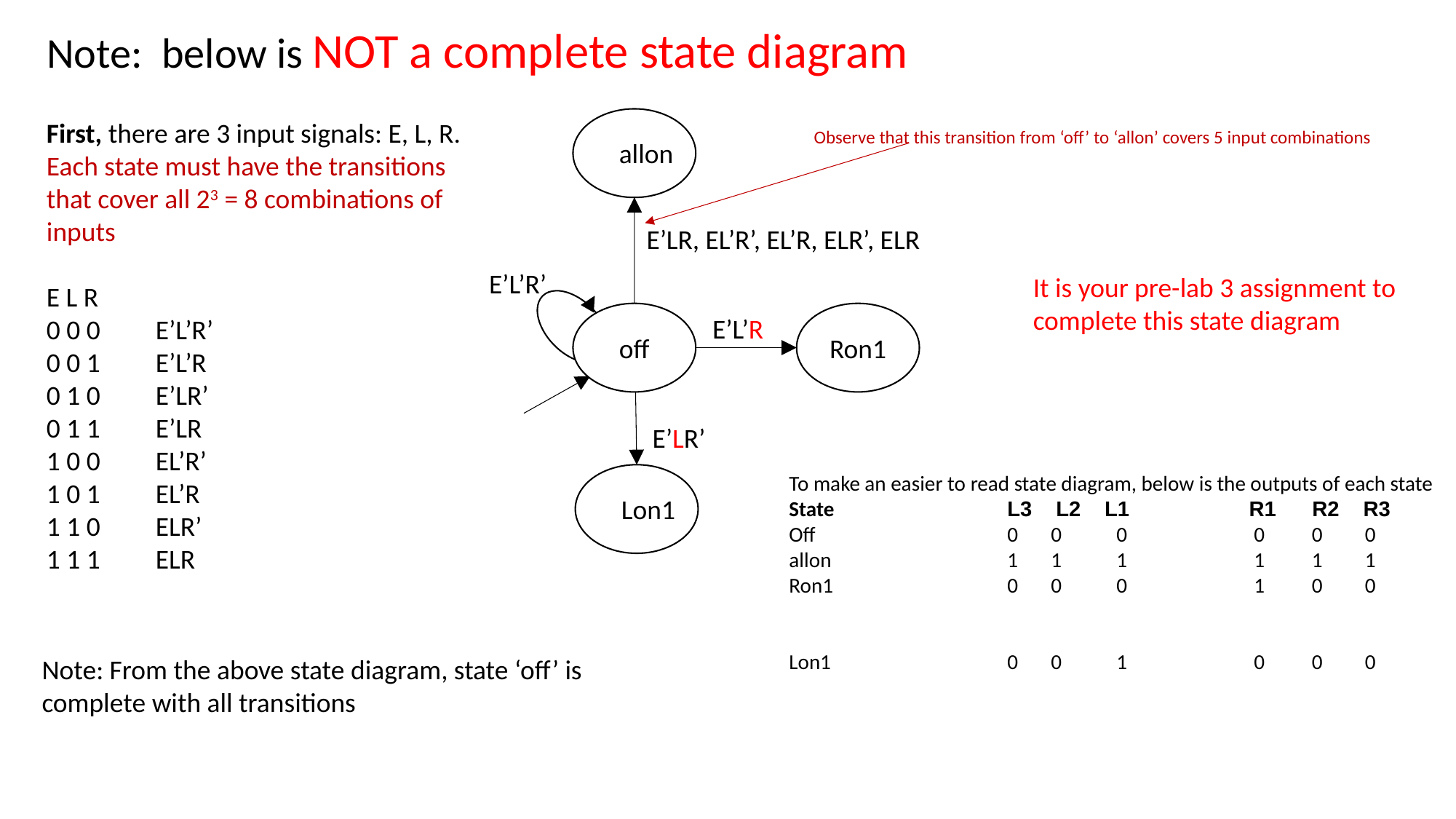

# Note:  below is NOT a complete state diagram

allon
First, there are 3 input signals: E, L, R. Each state must have the transitions that cover all 23 = 8 combinations of inputs

E L R
0 0 0      	E’L’R’
0 0 1	E’L’R
0 1 0	E’LR’
0 1 1	E’LR
1 0 0      	EL’R’
1 0 1	EL’R
1 1 0	ELR’
1 1 1	ELR
Observe that this transition from ‘off’ to ‘allon’ covers 5 input combinations
E’LR, EL’R’, EL’R, ELR’, ELR
E’L’R’
It is your pre-lab 3 assignment to
complete this state diagram

off

Ron1
E’L’R
E’LR’

Lon1
To make an easier to read state diagram, below is the outputs of each state
State		L3    L2    L1                    R1      R2    R3
Off		0       0	0	      0          0         0
allon		1       1	1	      1          1         1
Ron1		0       0	0	      1          0         0

Lon1		0       0	1	      0          0         0

Note: From the above state diagram, state ‘off’ is complete with all transitions